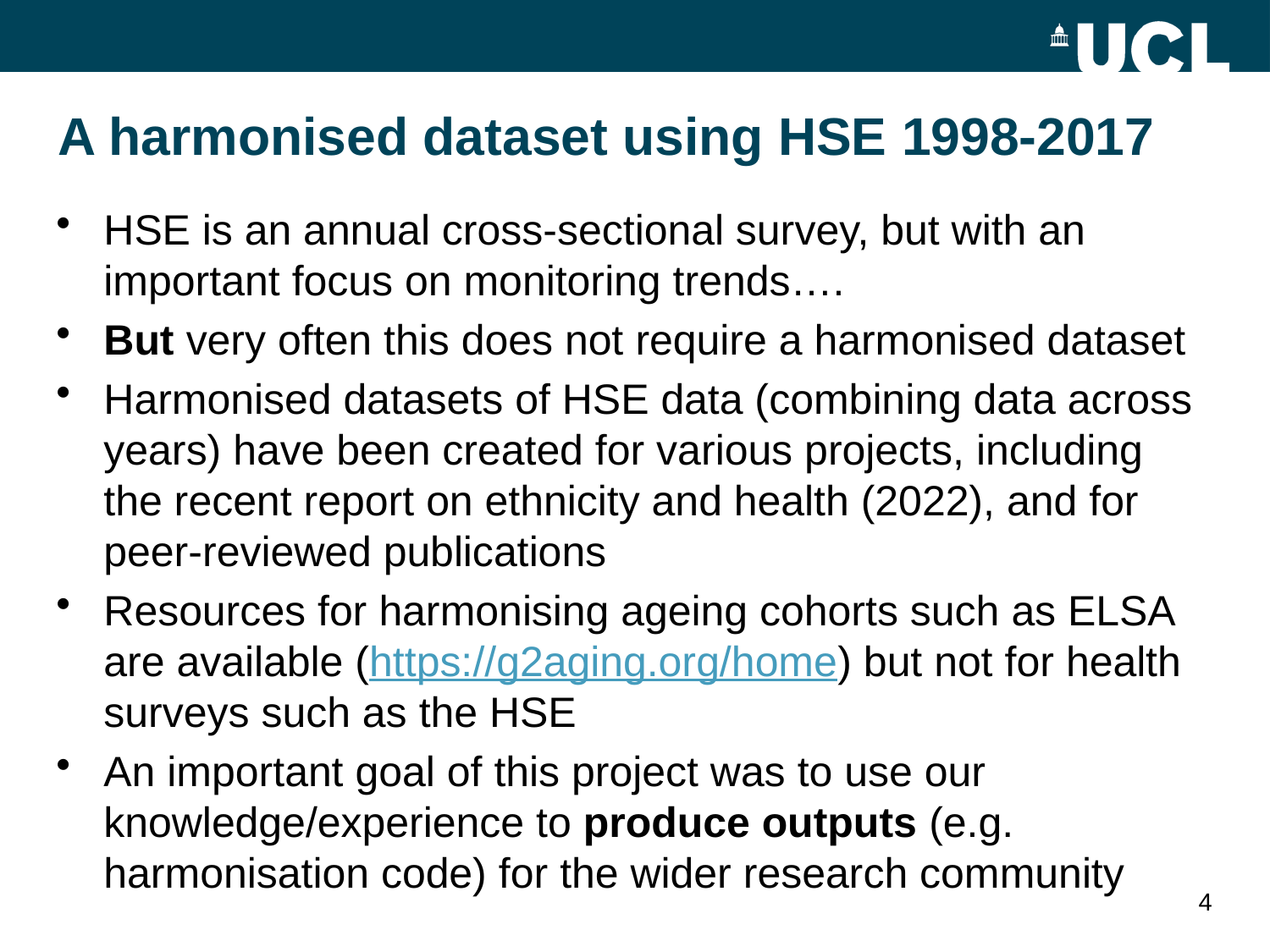

# A harmonised dataset using HSE 1998-2017
HSE is an annual cross-sectional survey, but with an important focus on monitoring trends….
But very often this does not require a harmonised dataset
Harmonised datasets of HSE data (combining data across years) have been created for various projects, including the recent report on ethnicity and health (2022), and for peer-reviewed publications
Resources for harmonising ageing cohorts such as ELSA are available (https://g2aging.org/home) but not for health surveys such as the HSE
An important goal of this project was to use our knowledge/experience to produce outputs (e.g. harmonisation code) for the wider research community

4